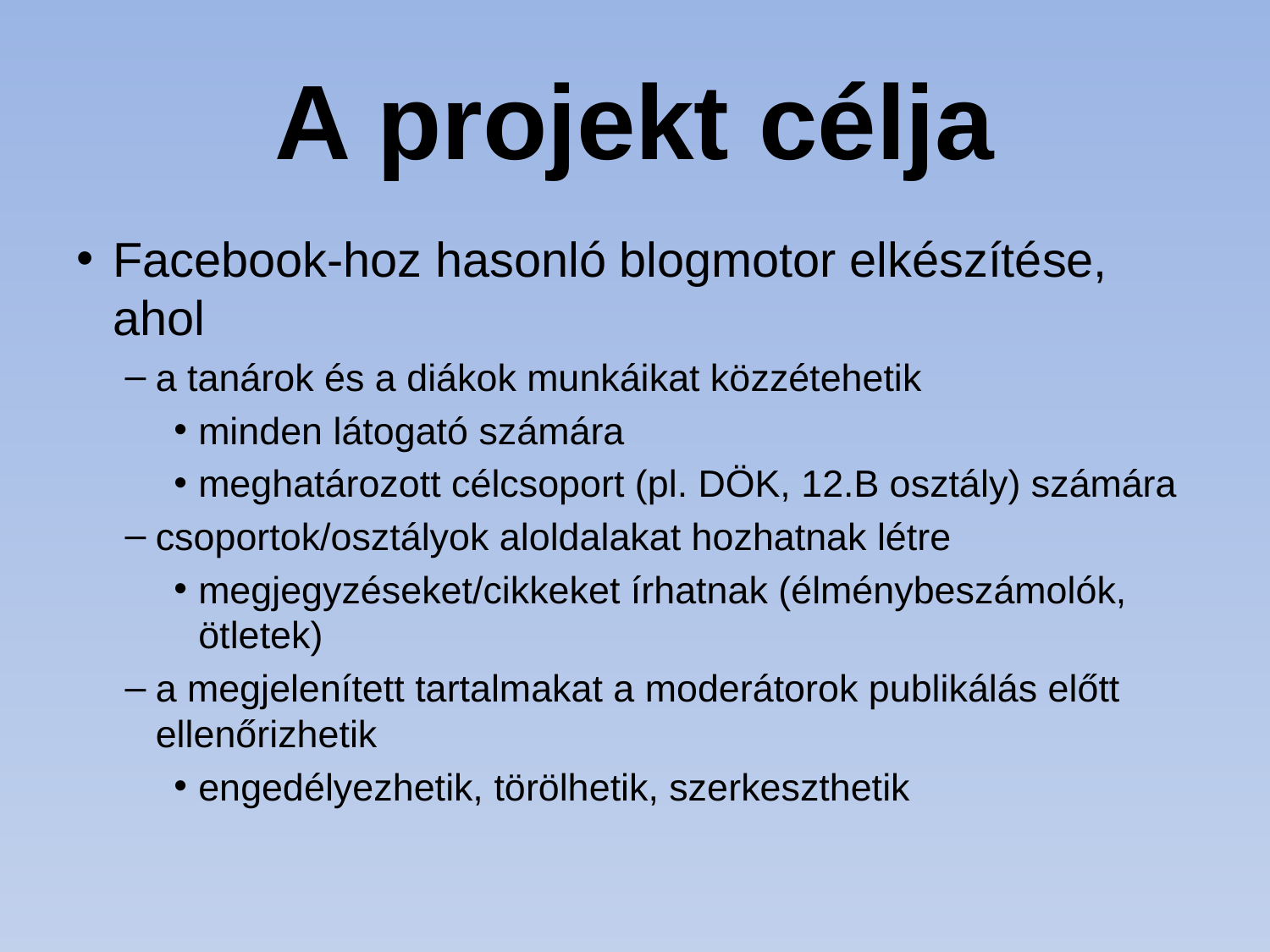

# A projekt célja
Facebook-hoz hasonló blogmotor elkészítése, ahol
a tanárok és a diákok munkáikat közzétehetik
minden látogató számára
meghatározott célcsoport (pl. DÖK, 12.B osztály) számára
csoportok/osztályok aloldalakat hozhatnak létre
megjegyzéseket/cikkeket írhatnak (élménybeszámolók, ötletek)
a megjelenített tartalmakat a moderátorok publikálás előtt ellenőrizhetik
engedélyezhetik, törölhetik, szerkeszthetik